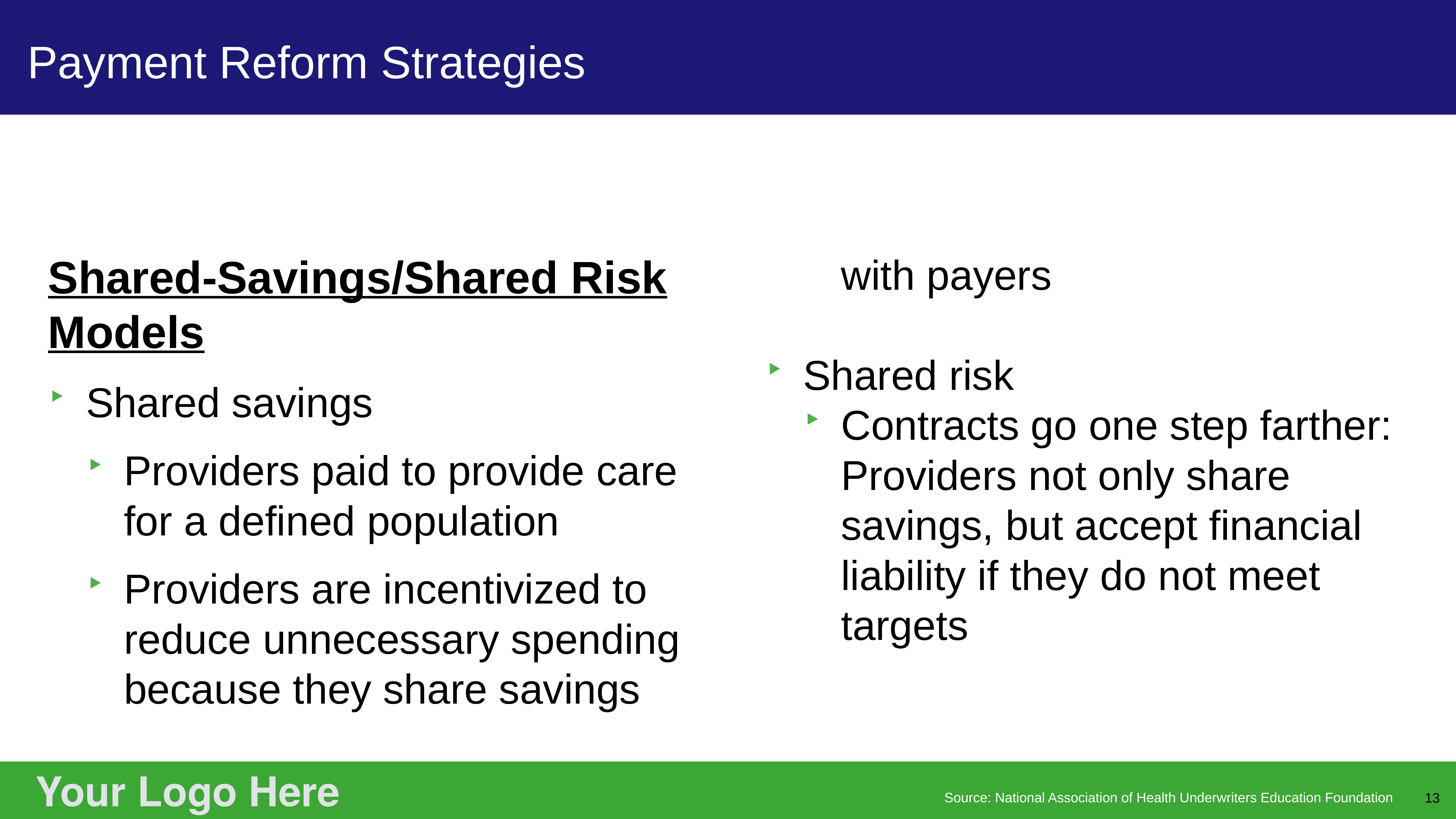

# Payment Reform Strategies
Shared-Savings/Shared Risk Models
Shared savings
Providers paid to provide care for a defined population
Providers are incentivized to reduce unnecessary spending because they share savings with payers

Shared risk
Contracts go one step farther: Providers not only share savings, but accept financial liability if they do not meet targets

13